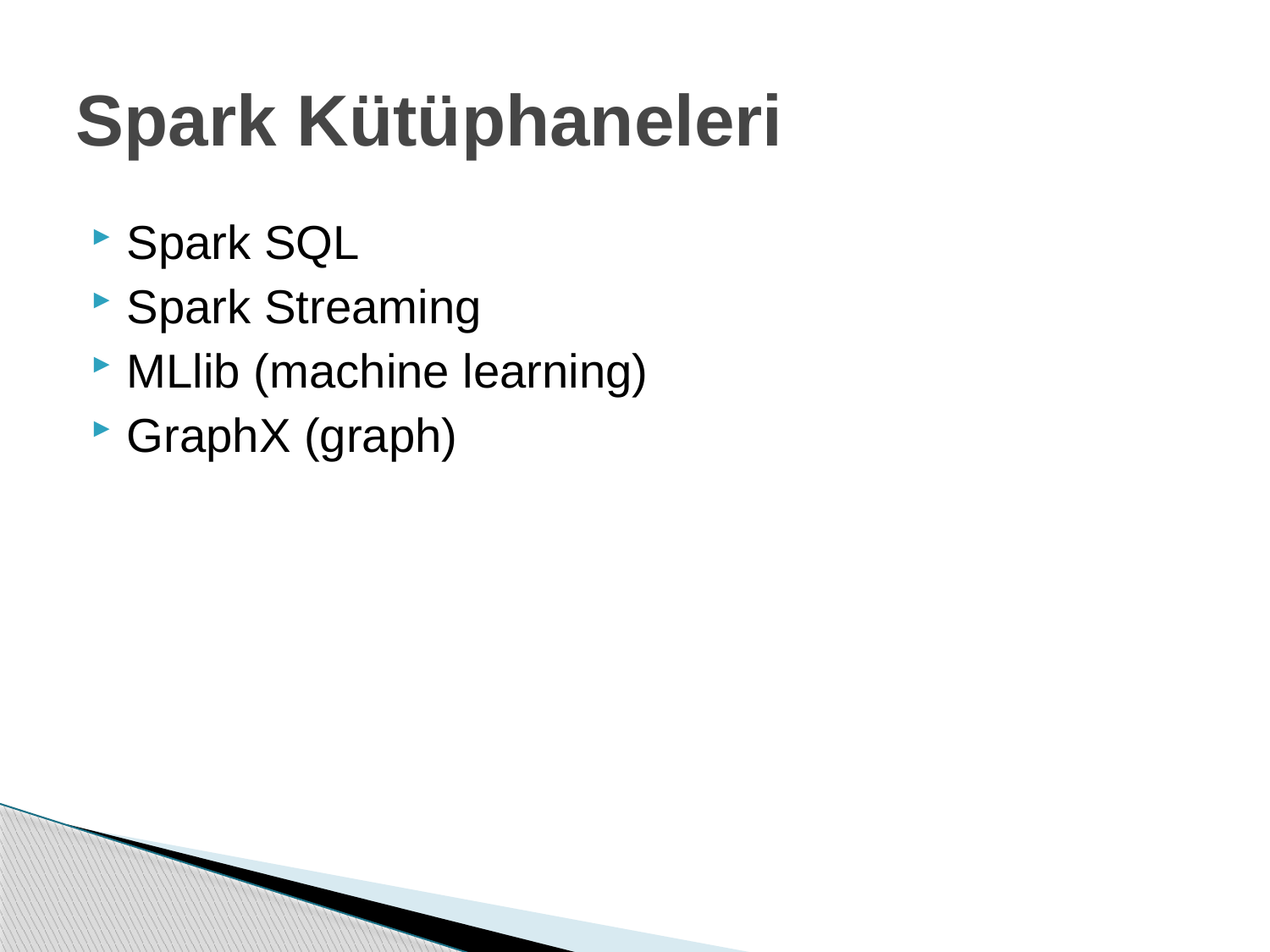

# Spark Kütüphaneleri
Spark SQL
Spark Streaming
MLlib (machine learning)
GraphX (graph)